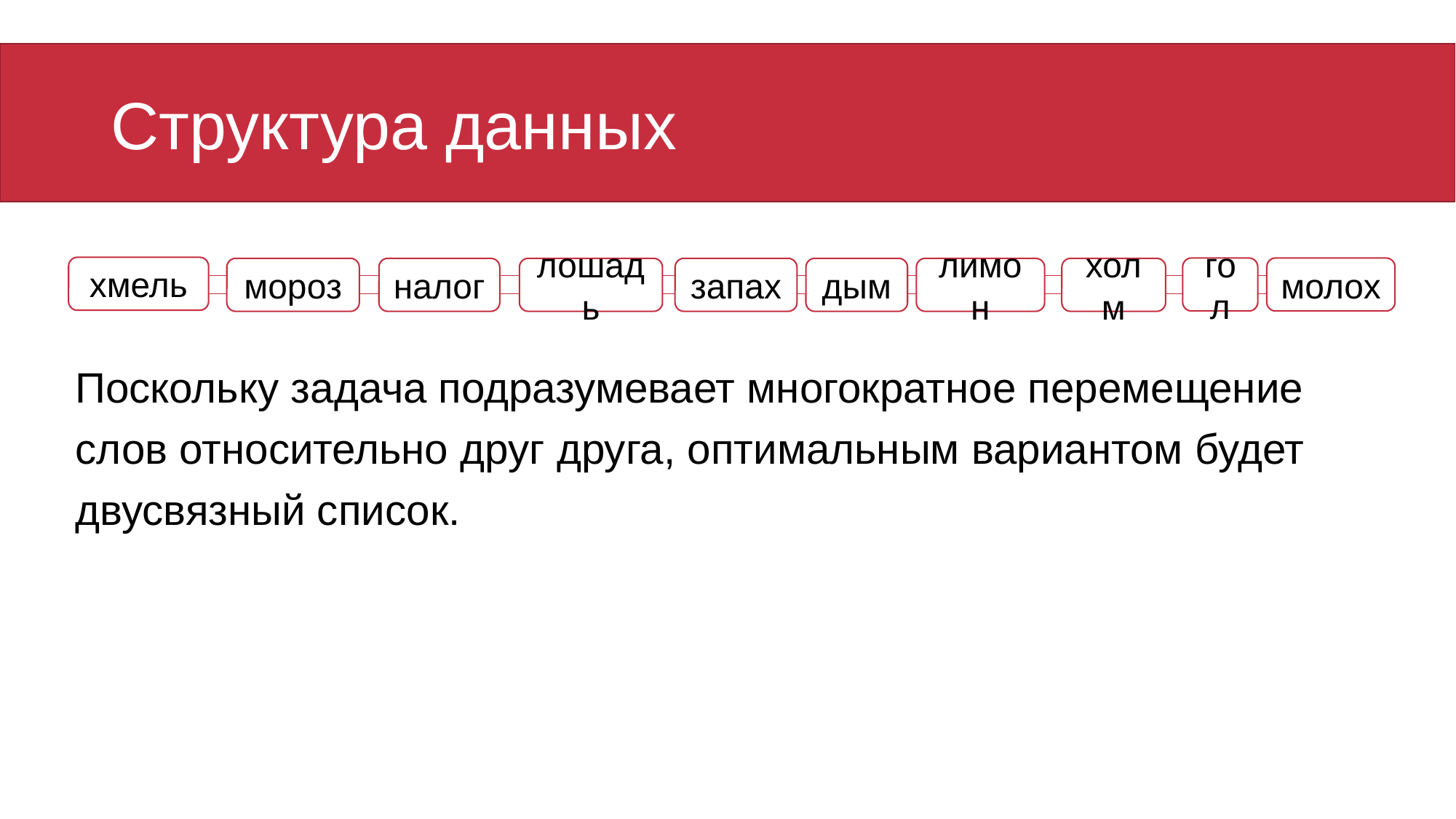

# Структура данных

хмель
гол
молох
мороз
налог
лошадь
запах
дым
лимон
холм
Поскольку задача подразумевает многократное перемещение слов относительно друг друга, оптимальным вариантом будет двусвязный список.